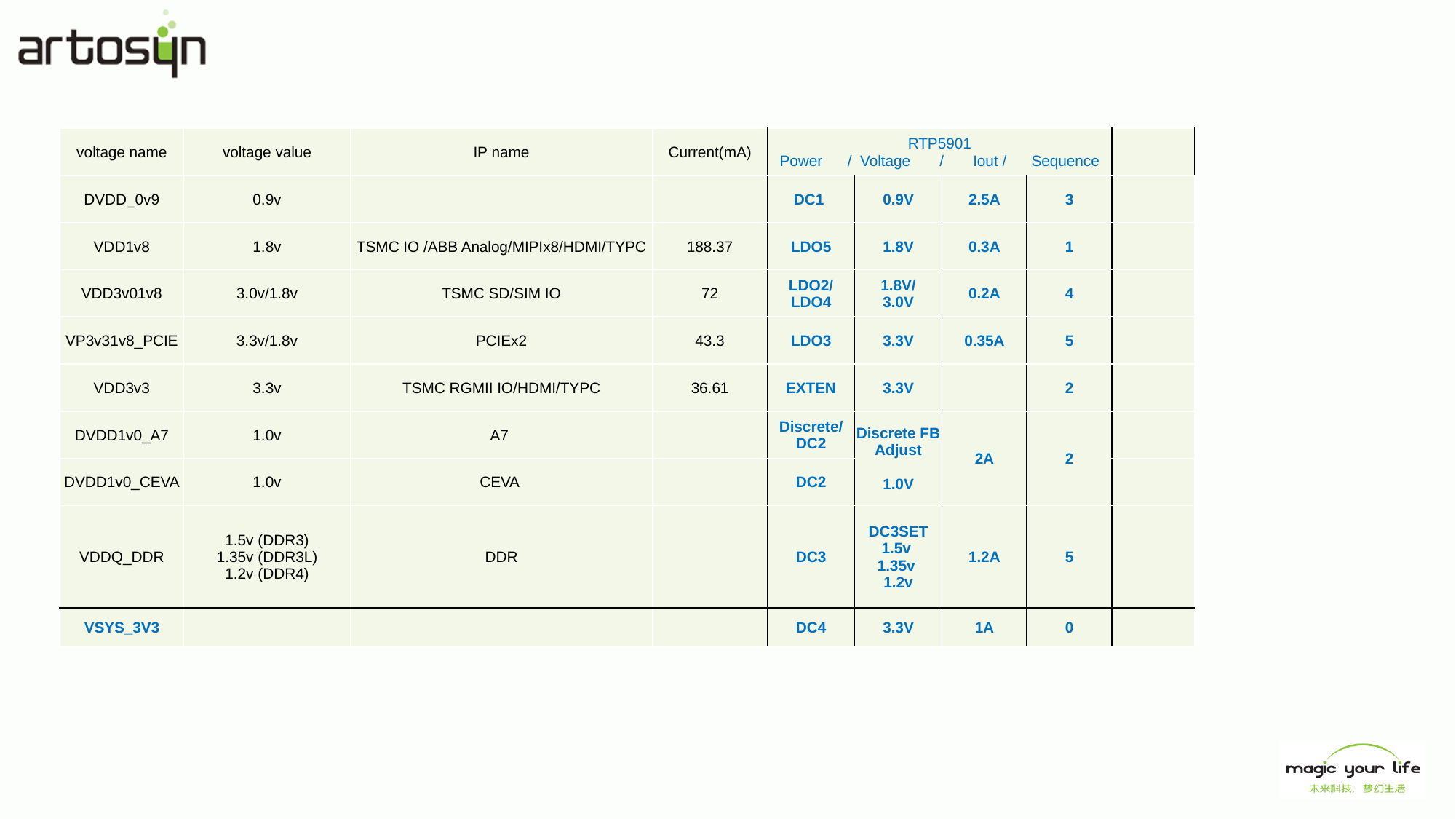

| voltage name | voltage value | IP name | Current(mA) | RTP5901 Power / Voltage / Iout / Sequence |  |  |  |  |
| --- | --- | --- | --- | --- | --- | --- | --- | --- |
| DVDD\_0v9 | 0.9v |  |  | DC1 | 0.9V | 2.5A | 3 |  |
| VDD1v8 | 1.8v | TSMC IO /ABB Analog/MIPIx8/HDMI/TYPC | 188.37 | LDO5 | 1.8V | 0.3A | 1 |  |
| VDD3v01v8 | 3.0v/1.8v | TSMC SD/SIM IO | 72 | LDO2/ LDO4 | 1.8V/ 3.0V | 0.2A | 4 |  |
| VP3v31v8\_PCIE | 3.3v/1.8v | PCIEx2 | 43.3 | LDO3 | 3.3V | 0.35A | 5 |  |
| VDD3v3 | 3.3v | TSMC RGMII IO/HDMI/TYPC | 36.61 | EXTEN | 3.3V |  | 2 |  |
| DVDD1v0\_A7 | 1.0v | A7 |  | Discrete/ DC2 | Discrete FB Adjust 1.0V | 2A | 2 |  |
| DVDD1v0\_CEVA | 1.0v | CEVA |  | DC2 |  |  |  |  |
| VDDQ\_DDR | 1.5v (DDR3) 1.35v (DDR3L) 1.2v (DDR4) | DDR |  | DC3 | DC3SET 1.5v 1.35v 1.2v | 1.2A | 5 |  |
| VSYS\_3V3 |  |  |  | DC4 | 3.3V | 1A | 0 |  |
#